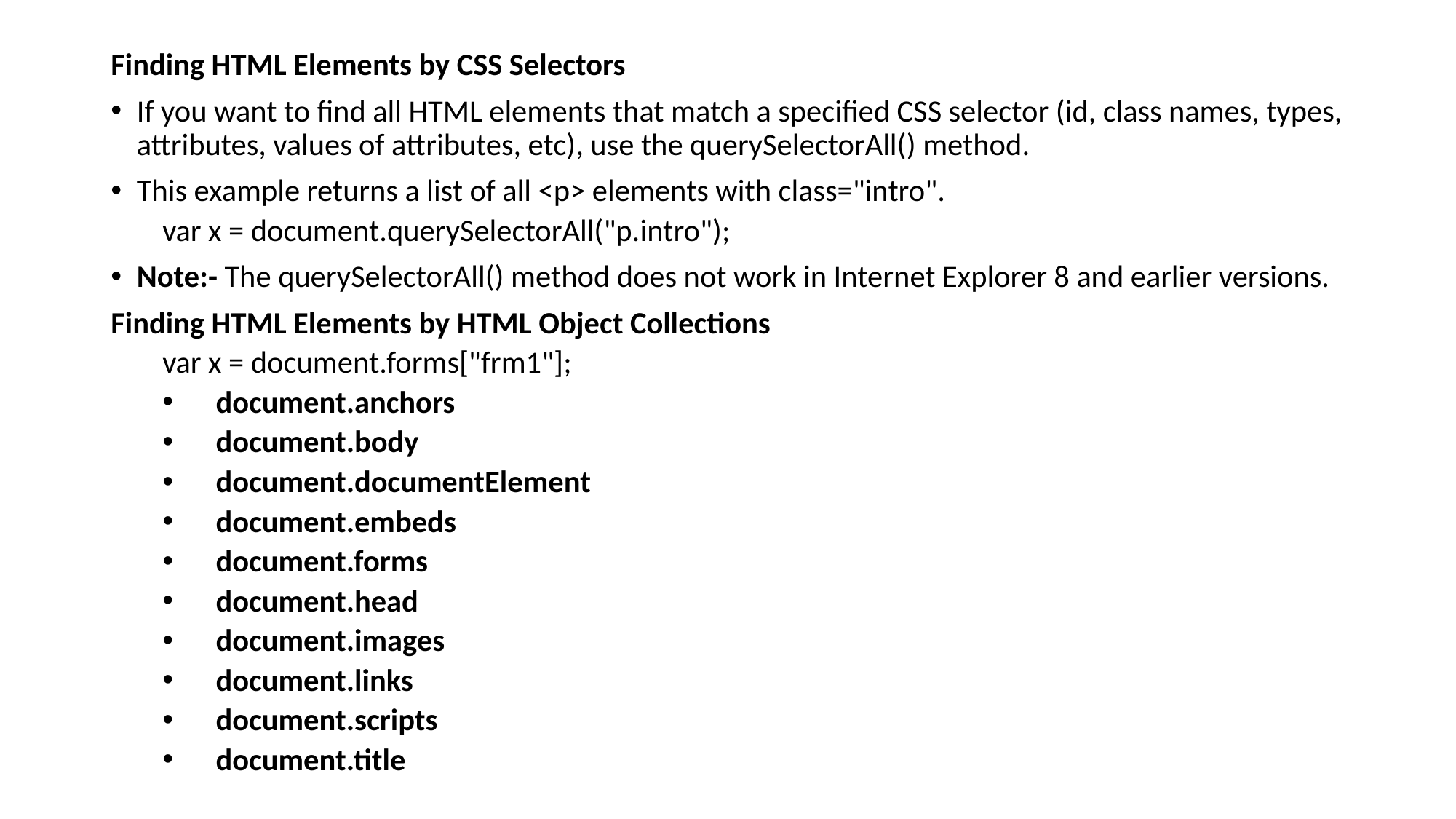

# Finding HTML Elements by CSS Selectors
If you want to find all HTML elements that match a specified CSS selector (id, class names, types, attributes, values of attributes, etc), use the querySelectorAll() method.
This example returns a list of all <p> elements with class="intro".
var x = document.querySelectorAll("p.intro");
Note:- The querySelectorAll() method does not work in Internet Explorer 8 and earlier versions.
Finding HTML Elements by HTML Object Collections
var x = document.forms["frm1"];
    document.anchors
    document.body
    document.documentElement
    document.embeds
    document.forms
    document.head
    document.images
    document.links
    document.scripts
    document.title